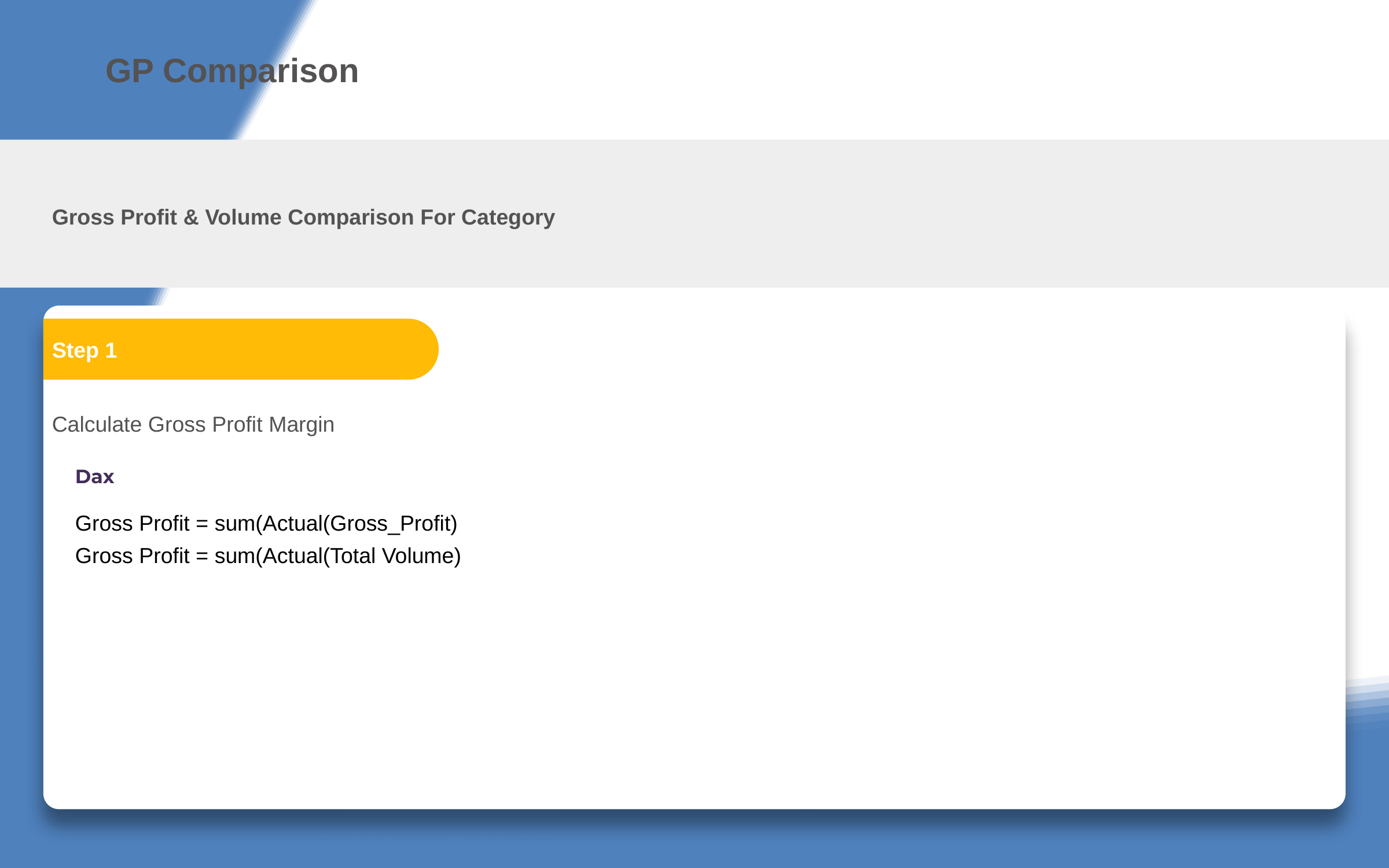

GP Comparison

Gross Profit & Volume Comparison For Category
Step 1

Calculate Gross Profit Margin
Dax
Gross Profit = sum(Actual(Gross_Profit)
Gross Profit = sum(Actual(Total Volume)